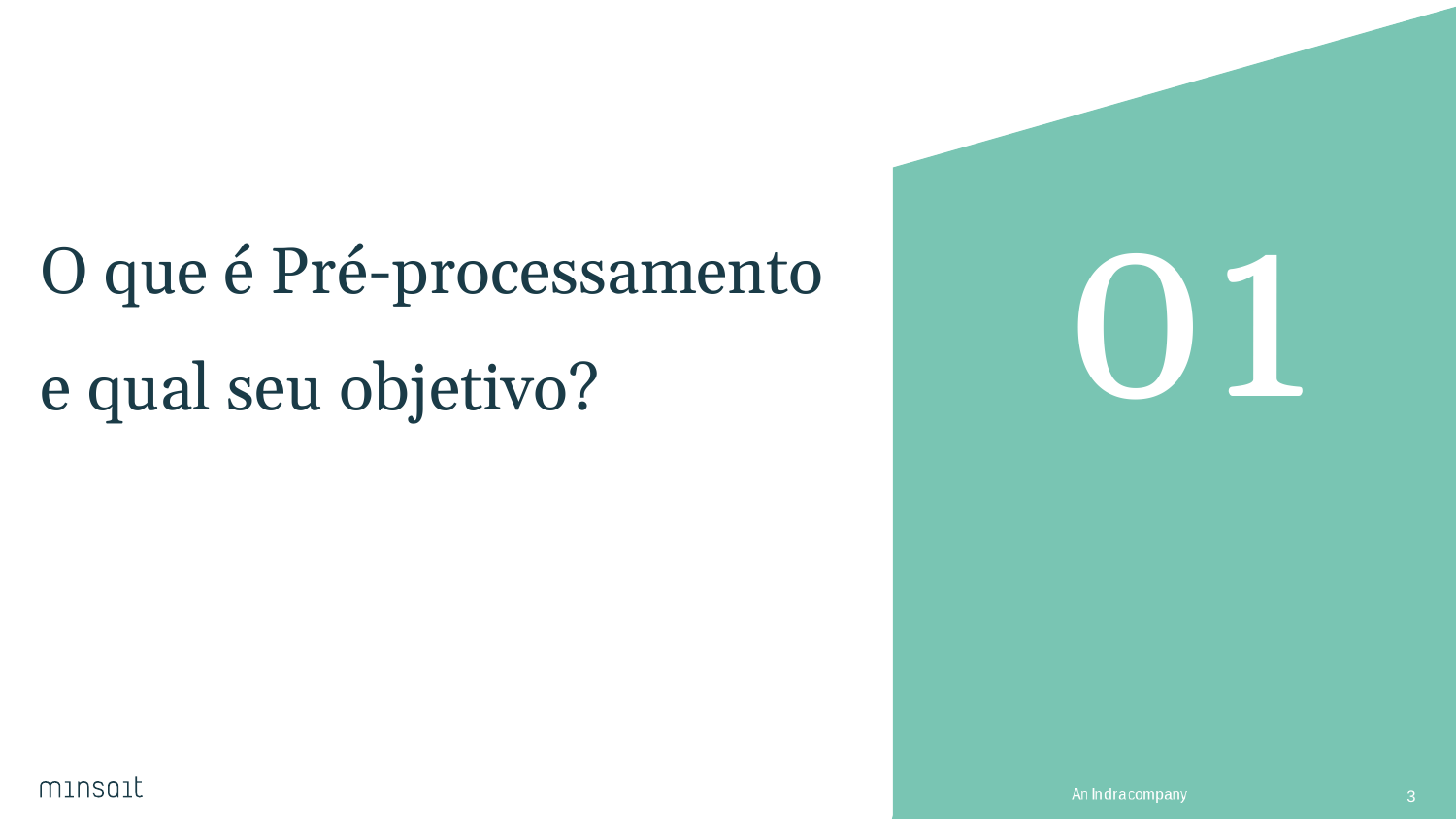

01
# O que é Pré-processamento e qual seu objetivo?